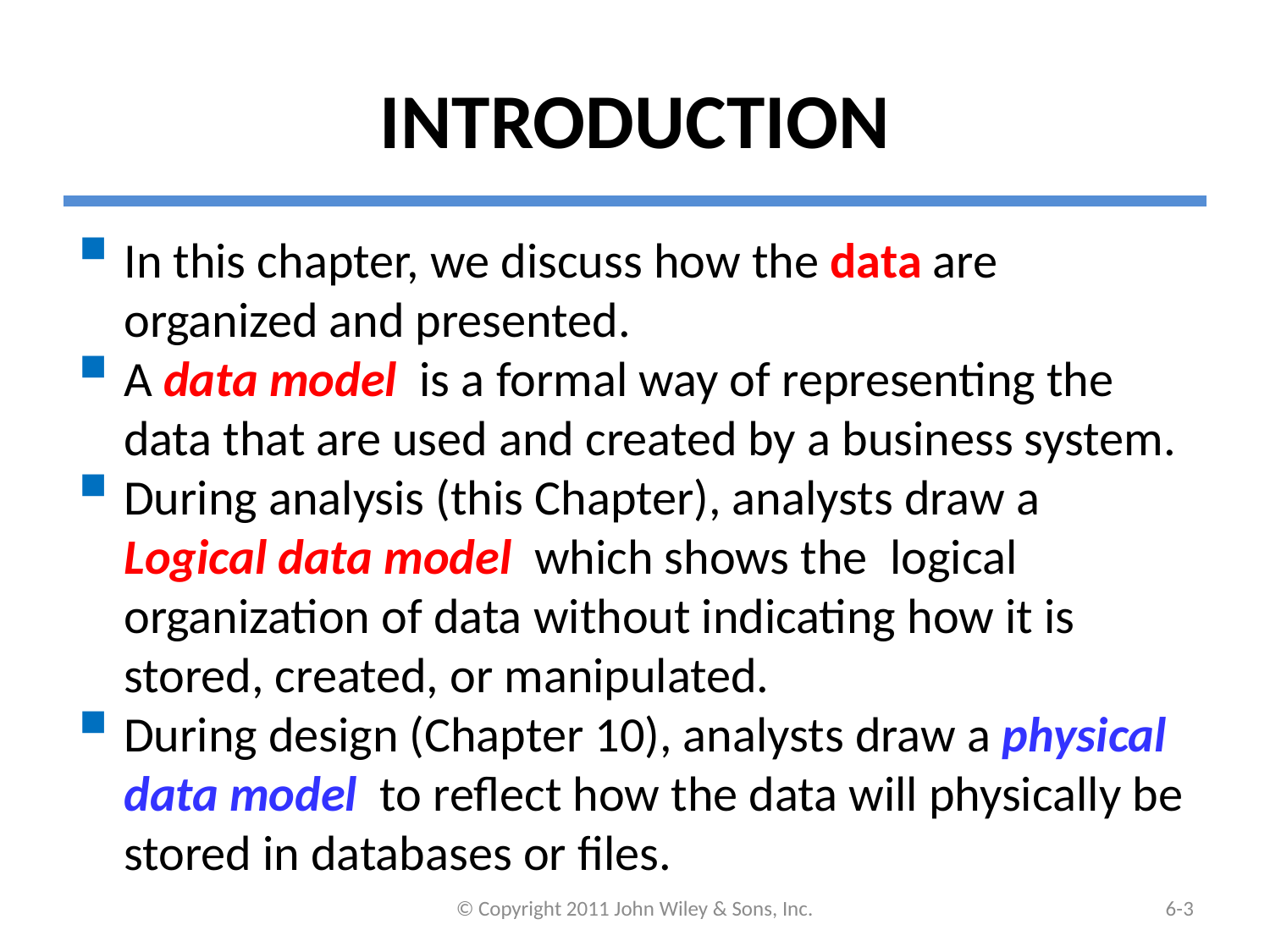

# INTRODUCTION
In this chapter, we discuss how the data are organized and presented.
A data model  is a formal way of representing the data that are used and created by a business system.
During analysis (this Chapter), analysts draw a Logical data model  which shows the  logical organization of data without indicating how it is stored, created, or manipulated.
During design (Chapter 10), analysts draw a physical data model  to reflect how the data will physically be stored in databases or files.
© Copyright 2011 John Wiley & Sons, Inc.
6-3